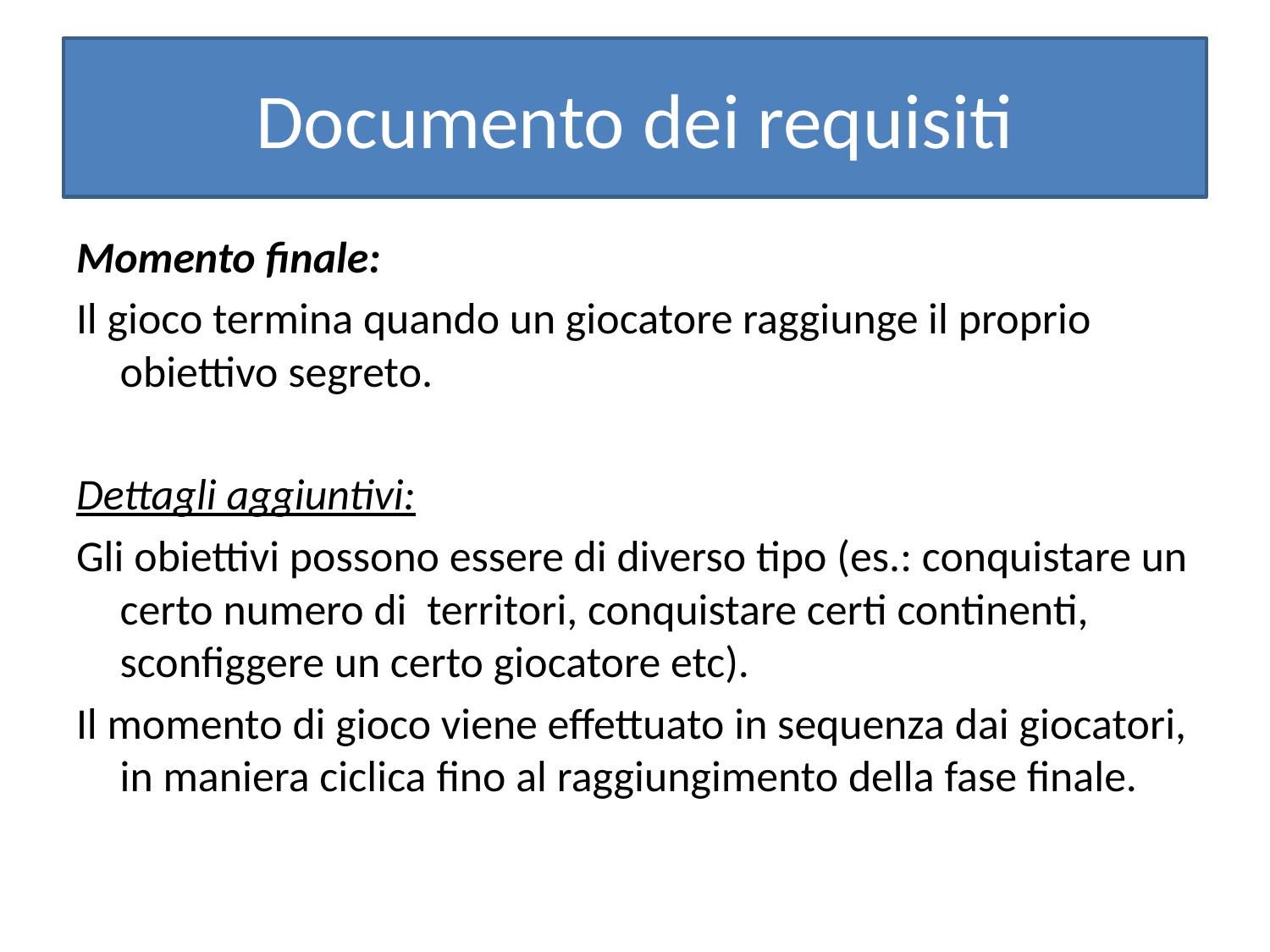

# Documento dei requisiti
Momento finale:
Il gioco termina quando un giocatore raggiunge il proprio obiettivo segreto.

Dettagli aggiuntivi:
Gli obiettivi possono essere di diverso tipo (es.: conquistare un certo numero di  territori, conquistare certi continenti, sconfiggere un certo giocatore etc).
Il momento di gioco viene effettuato in sequenza dai giocatori, in maniera ciclica fino al raggiungimento della fase finale.